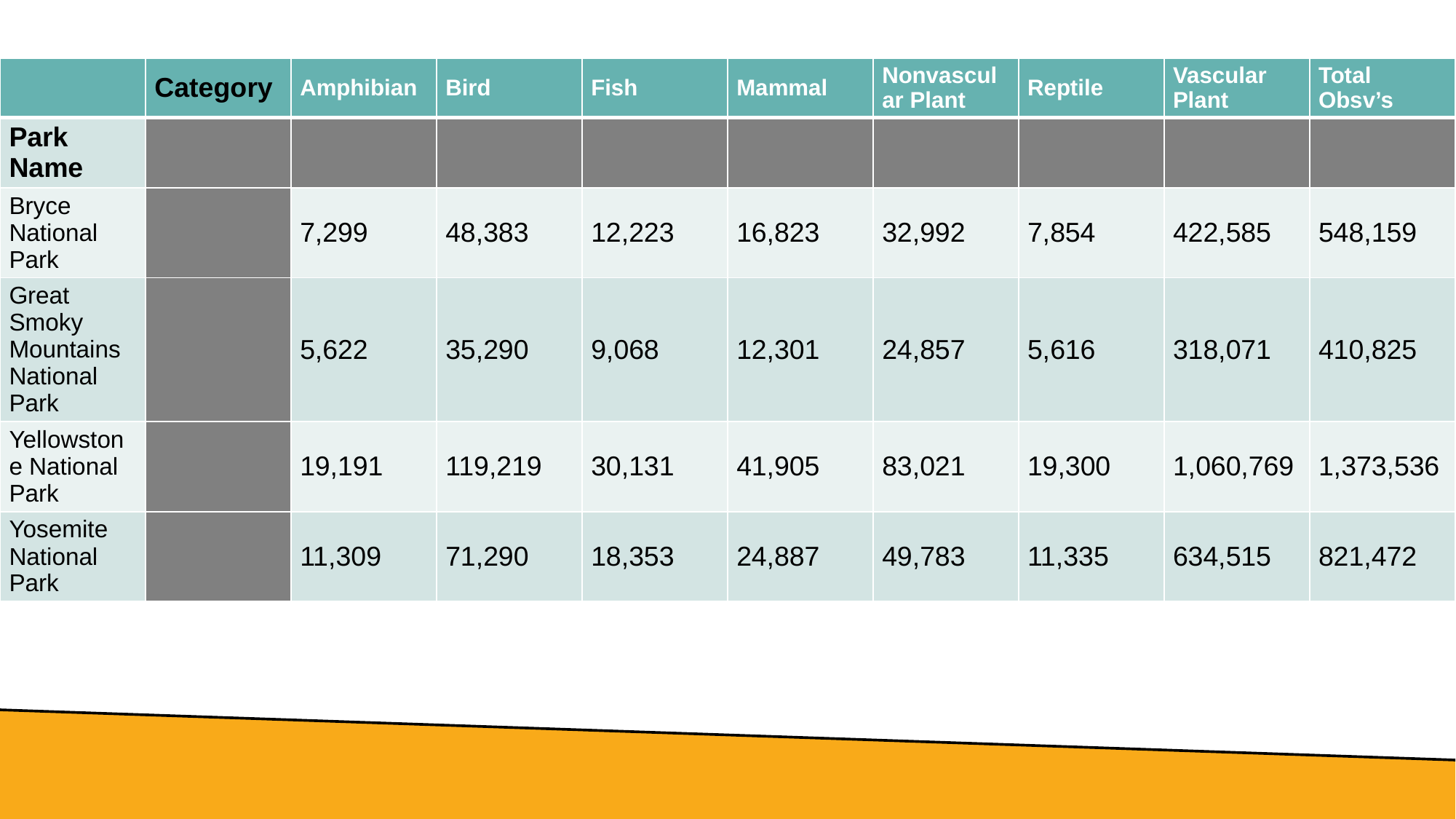

|  | Category | Amphibian | Bird | Fish | Mammal | Nonvascular Plant | Reptile | Vascular Plant | Total Obsv’s |
| --- | --- | --- | --- | --- | --- | --- | --- | --- | --- |
| Park Name |  |  |  |  |  |  |  |  |  |
| Bryce National Park |  | 7,299 | 48,383 | 12,223 | 16,823 | 32,992 | 7,854 | 422,585 | 548,159 |
| Great Smoky Mountains National Park |  | 5,622 | 35,290 | 9,068 | 12,301 | 24,857 | 5,616 | 318,071 | 410,825 |
| Yellowstone National Park |  | 19,191 | 119,219 | 30,131 | 41,905 | 83,021 | 19,300 | 1,060,769 | 1,373,536 |
| Yosemite National Park |  | 11,309 | 71,290 | 18,353 | 24,887 | 49,783 | 11,335 | 634,515 | 821,472 |